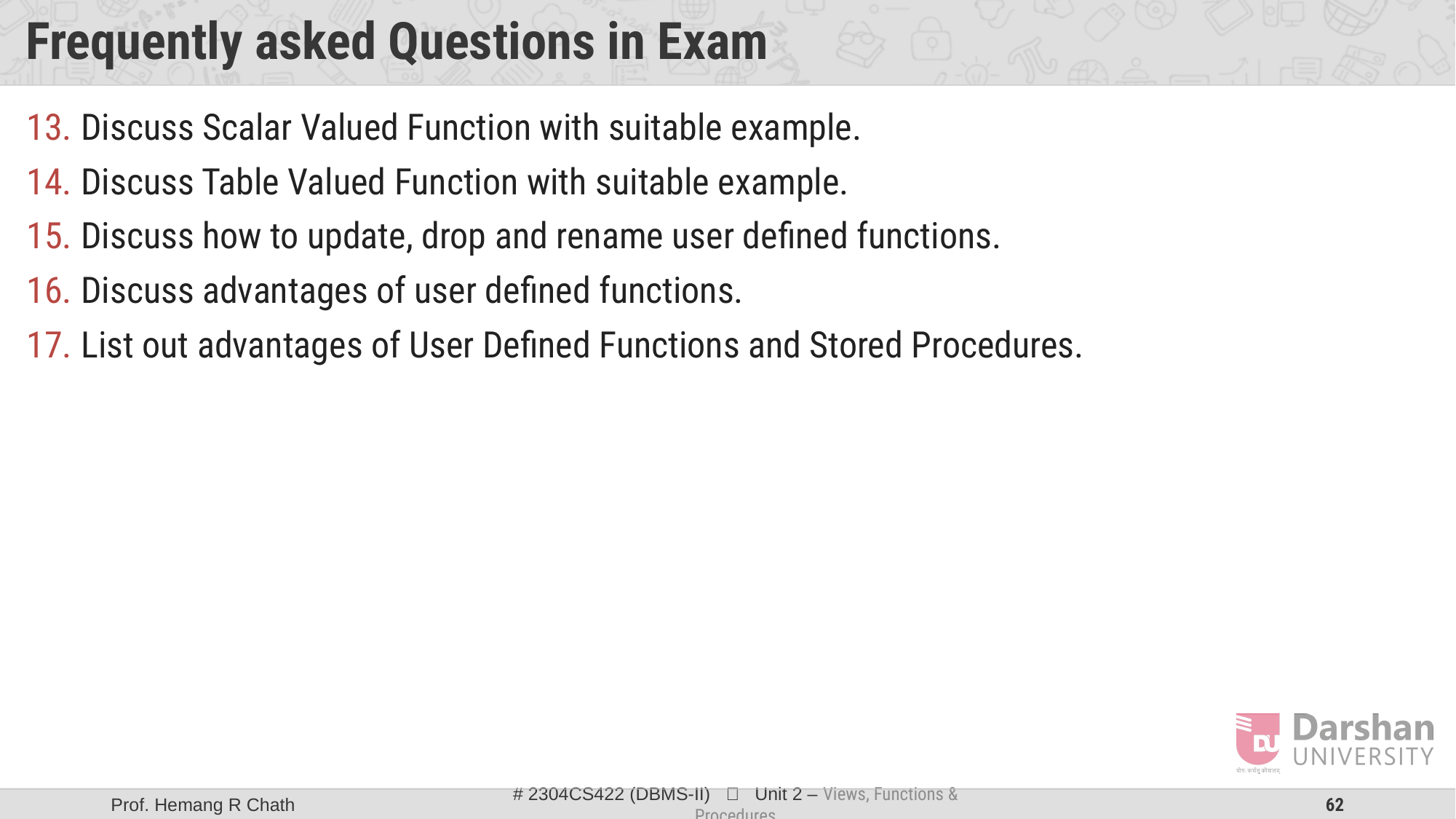

# Frequently asked Questions in Exam
Discuss Scalar Valued Function with suitable example.
Discuss Table Valued Function with suitable example.
Discuss how to update, drop and rename user defined functions.
Discuss advantages of user defined functions.
List out advantages of User Defined Functions and Stored Procedures.